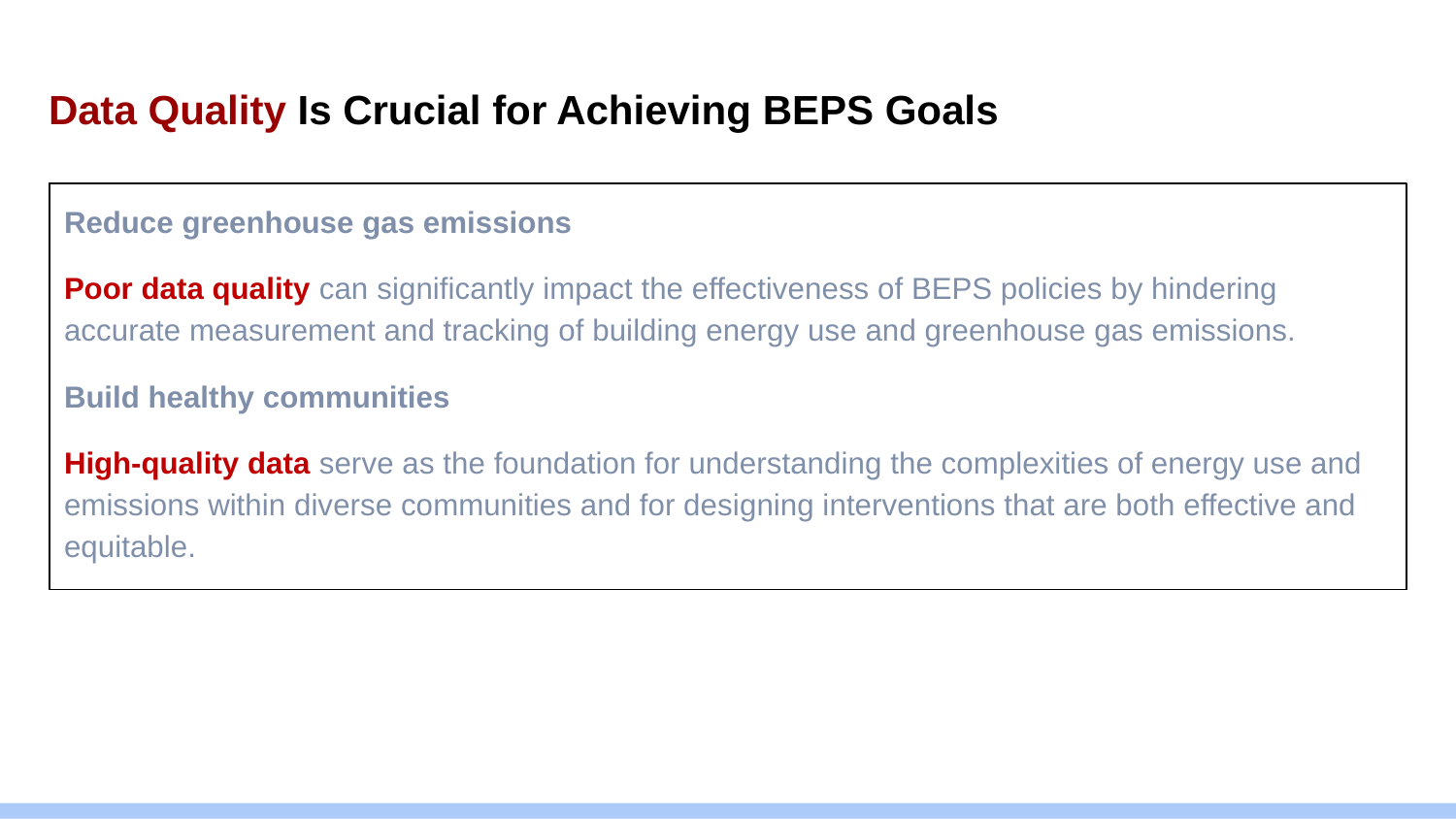

# Data Quality Is Crucial for Achieving BEPS Goals
Reduce greenhouse gas emissions
Poor data quality can significantly impact the effectiveness of BEPS policies by hindering accurate measurement and tracking of building energy use and greenhouse gas emissions.
Build healthy communities
High-quality data serve as the foundation for understanding the complexities of energy use and emissions within diverse communities and for designing interventions that are both effective and equitable.